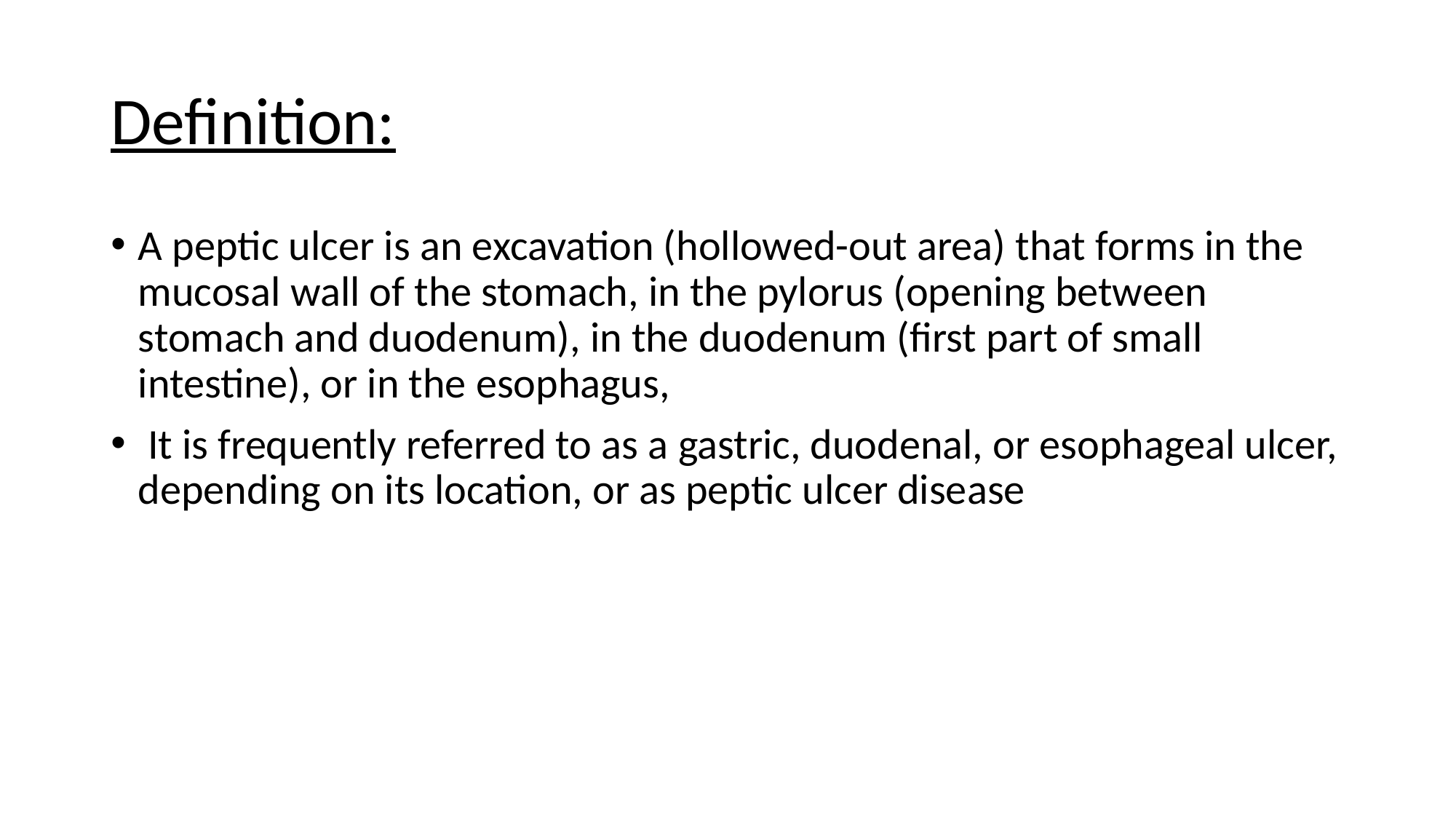

# Definition:
A peptic ulcer is an excavation (hollowed-out area) that forms in the mucosal wall of the stomach, in the pylorus (opening between stomach and duodenum), in the duodenum (ﬁrst part of small intestine), or in the esophagus,
 It is frequently referred to as a gastric, duodenal, or esophageal ulcer, depending on its location, or as peptic ulcer disease